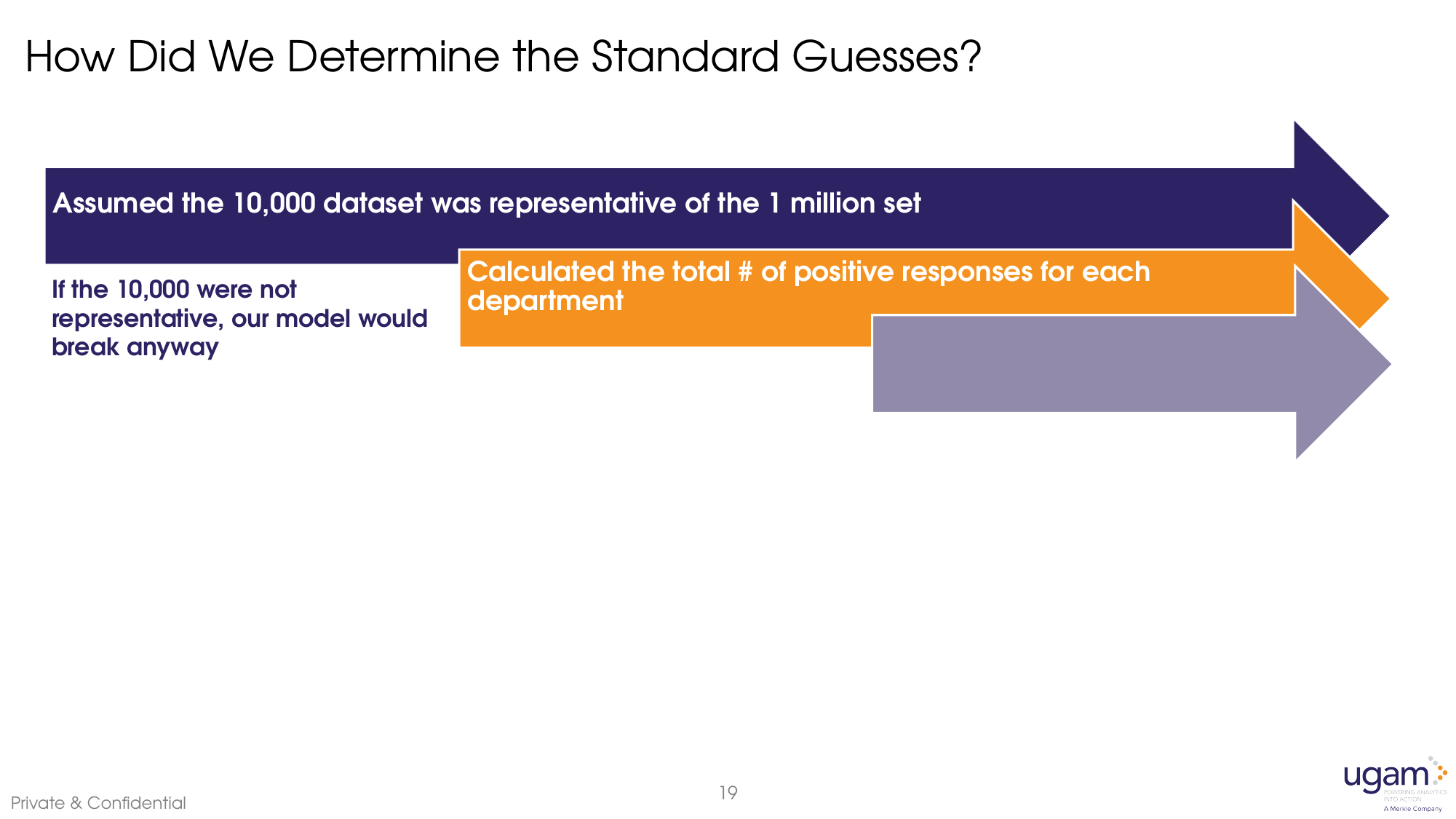

# How Did We Determine the Standard Guesses?
Assumed the 10,000 dataset was representative of the 1 million set
If the 10,000 were not representative, our model would break anyway
Calculated the total # of positive responses for each department